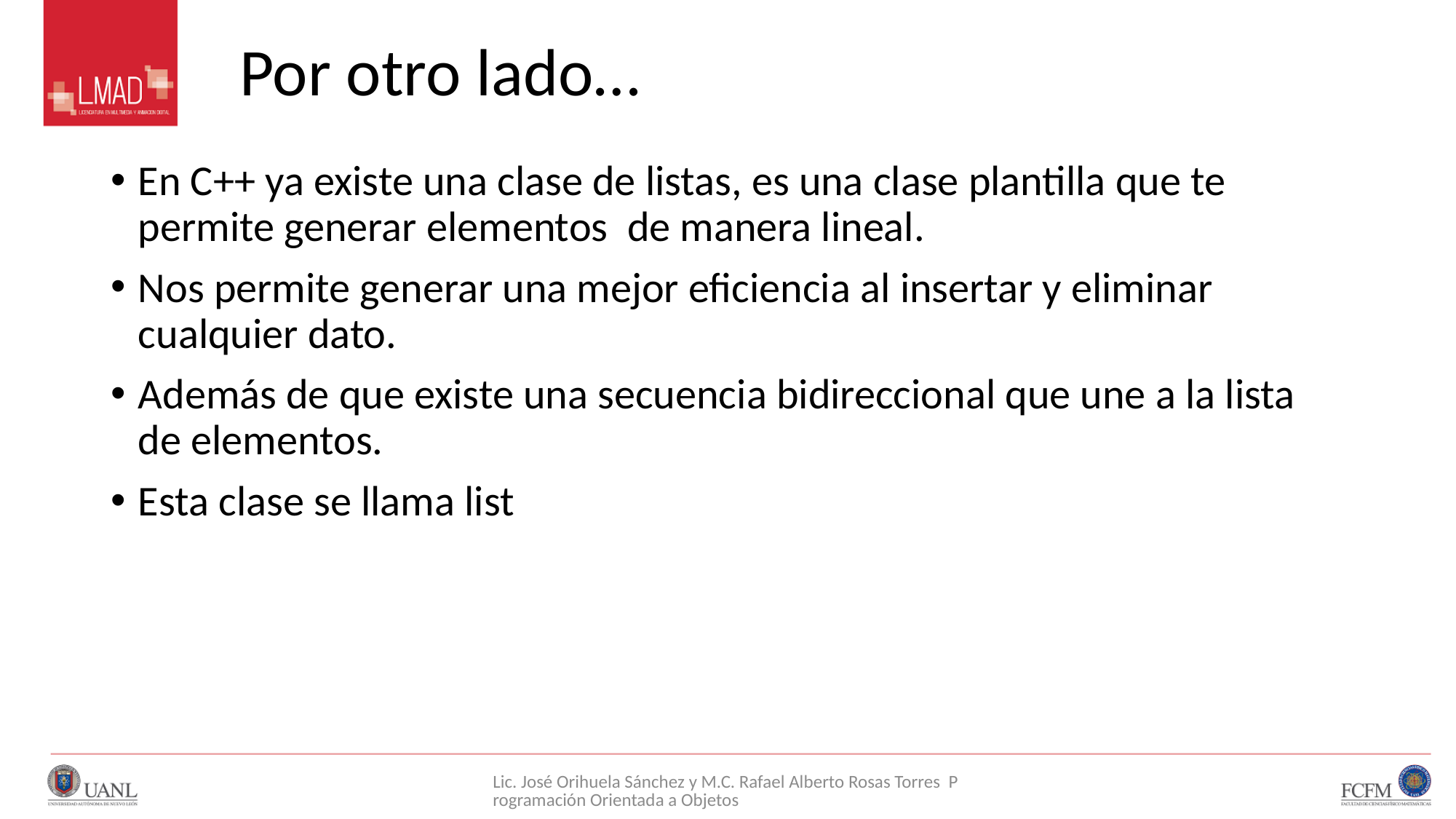

# Por otro lado…
En C++ ya existe una clase de listas, es una clase plantilla que te permite generar elementos  de manera lineal.
Nos permite generar una mejor eficiencia al insertar y eliminar cualquier dato.
Además de que existe una secuencia bidireccional que une a la lista de elementos.
Esta clase se llama list
Lic. José Orihuela Sánchez y M.C. Rafael Alberto Rosas Torres  Programación Orientada a Objetos